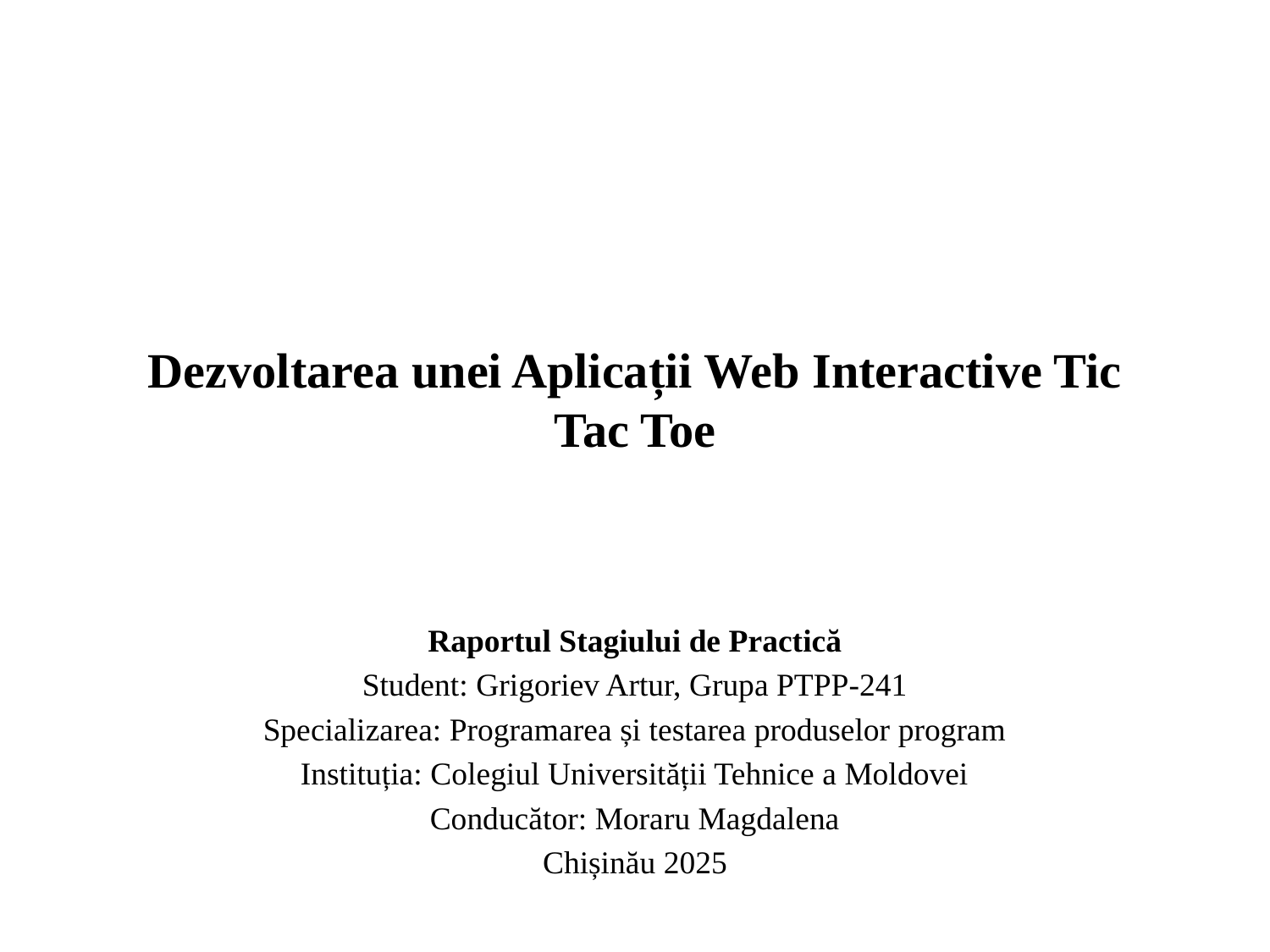

# Dezvoltarea unei Aplicații Web Interactive Tic Tac Toe

Raportul Stagiului de Practică
Student: Grigoriev Artur, Grupa PTPP-241
Specializarea: Programarea și testarea produselor program
Instituția: Colegiul Universității Tehnice a Moldovei
Conducător: Moraru Magdalena
Chișinău 2025